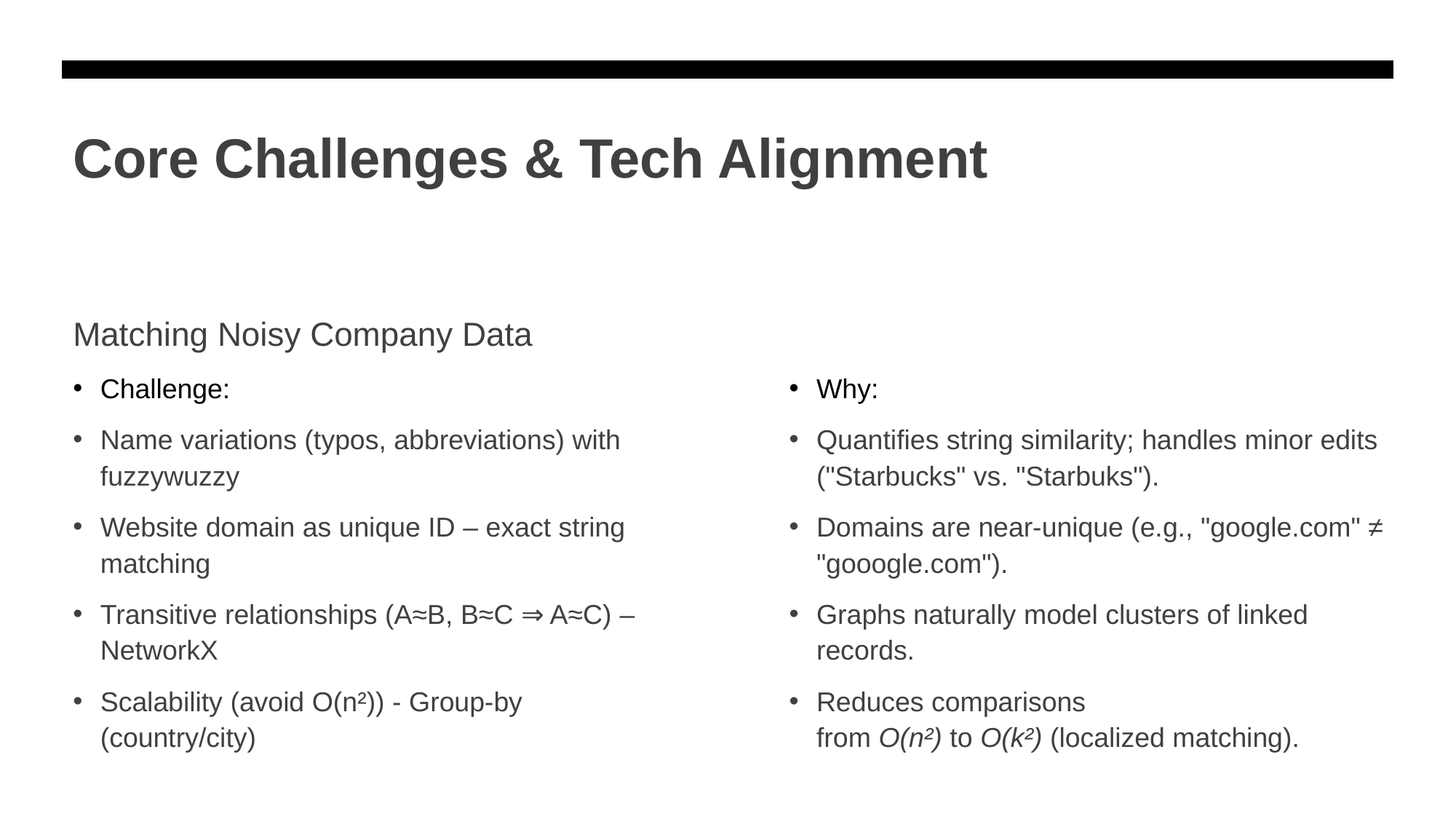

# Core Challenges & Tech Alignment
Matching Noisy Company Data
Challenge:
Name variations (typos, abbreviations) with fuzzywuzzy
Website domain as unique ID – exact string matching
Transitive relationships (A≈B, B≈C ⇒ A≈C) – NetworkX
Scalability (avoid O(n²)) - Group-by (country/city)
Why:
Quantifies string similarity; handles minor edits ("Starbucks" vs. "Starbuks").
Domains are near-unique (e.g., "google.com" ≠ "gooogle.com").
Graphs naturally model clusters of linked records.
Reduces comparisons from O(n²) to O(k²) (localized matching).